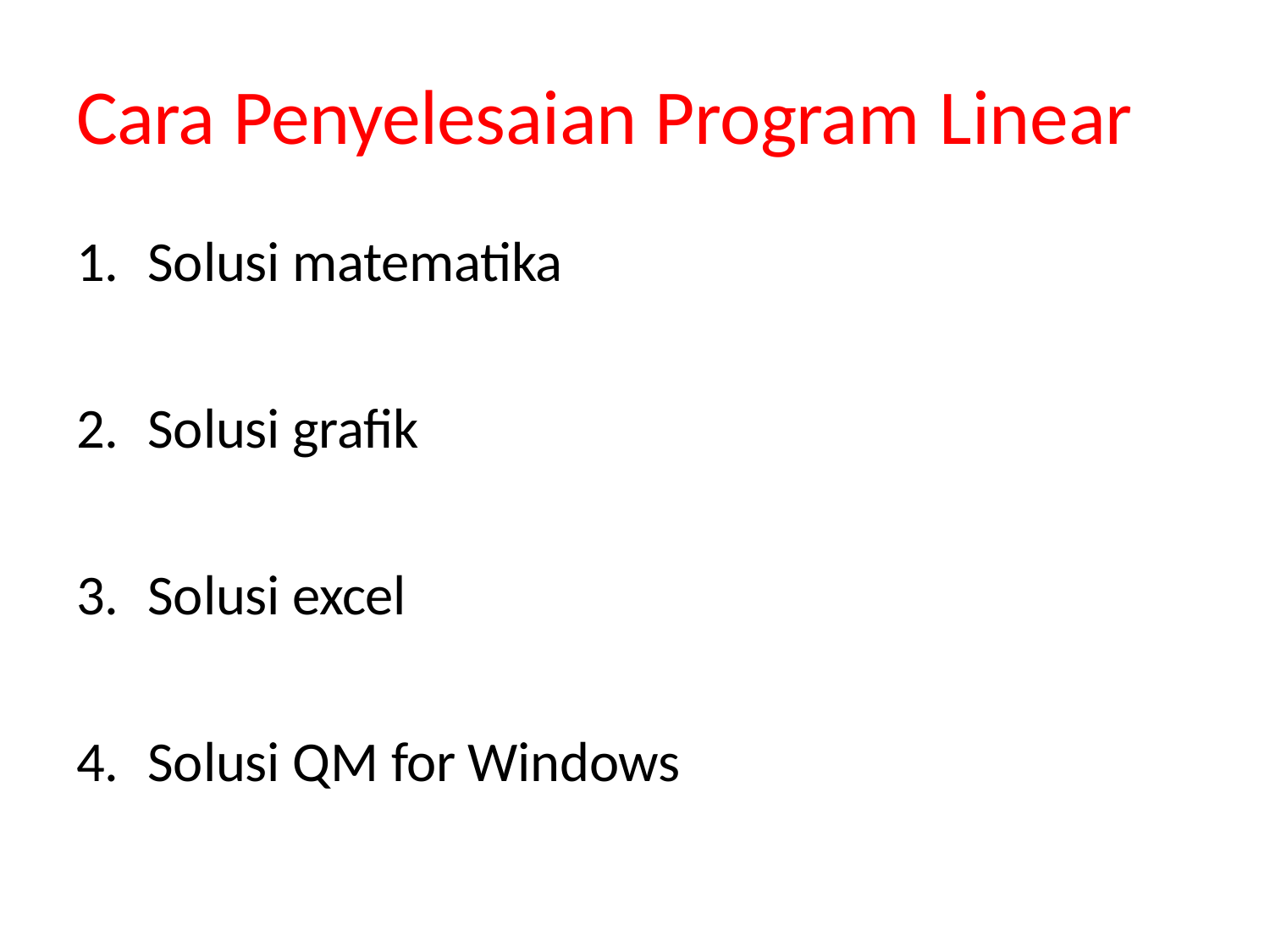

# Cara Penyelesaian Program Linear
Solusi matematika

Solusi grafik

Solusi excel

Solusi QM for Windows